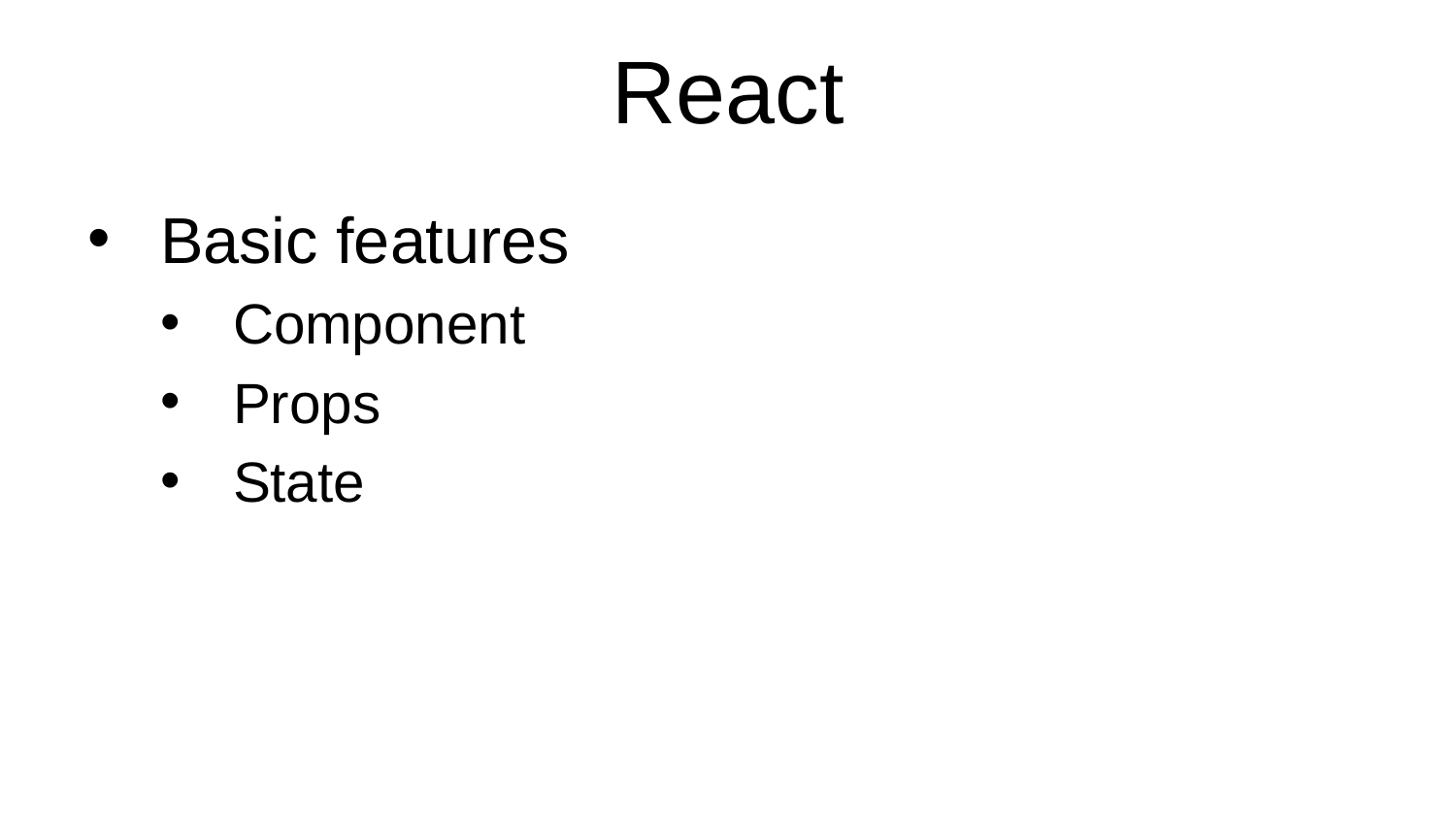

# React
Basic features
Component
Props
State